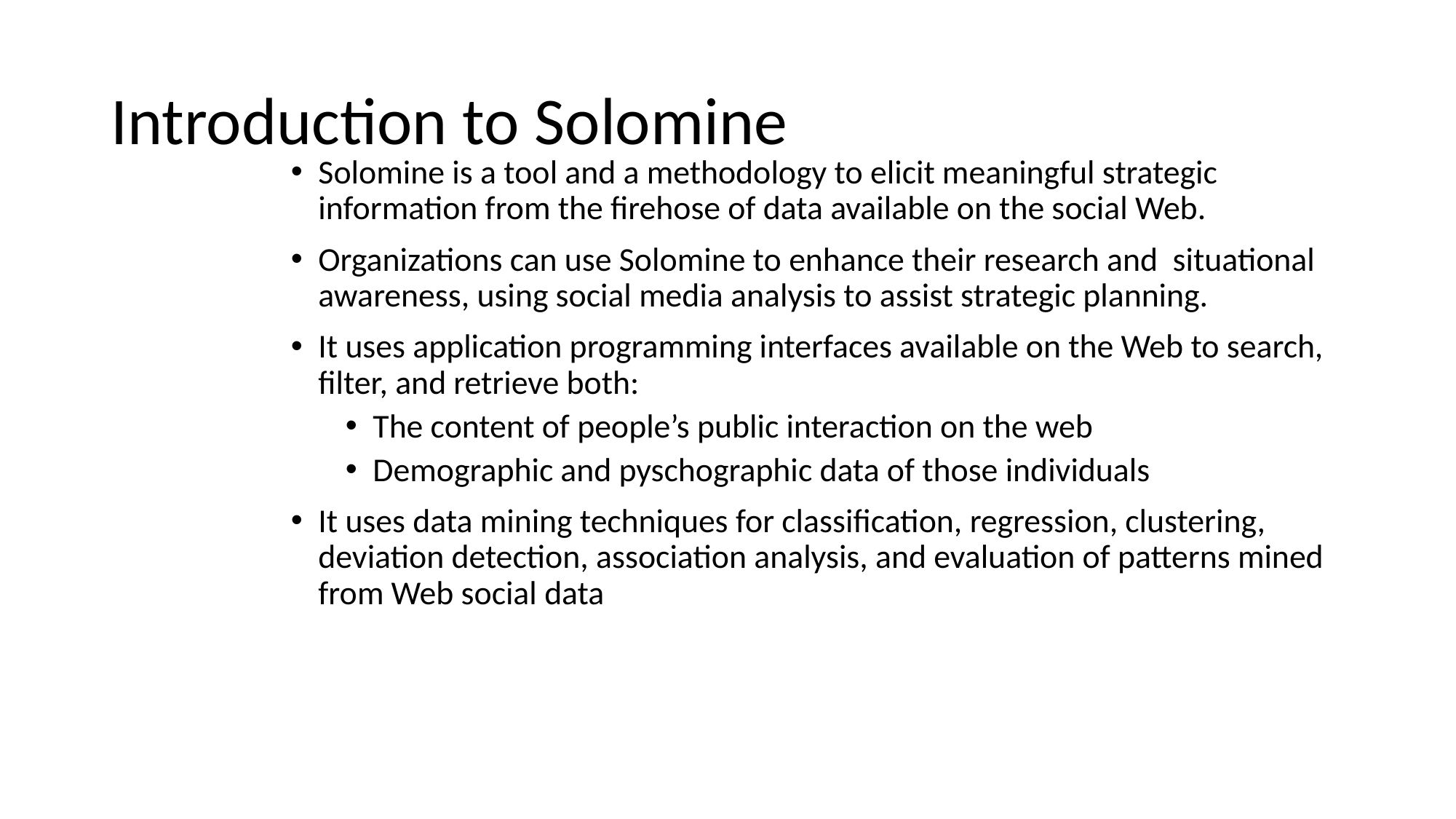

# Introduction to Solomine
Solomine is a tool and a methodology to elicit meaningful strategic information from the firehose of data available on the social Web.
Organizations can use Solomine to enhance their research and  situational awareness, using social media analysis to assist strategic planning.
It uses application programming interfaces available on the Web to search, filter, and retrieve both:
The content of people’s public interaction on the web
Demographic and pyschographic data of those individuals
It uses data mining techniques for classification, regression, clustering, deviation detection, association analysis, and evaluation of patterns mined from Web social data